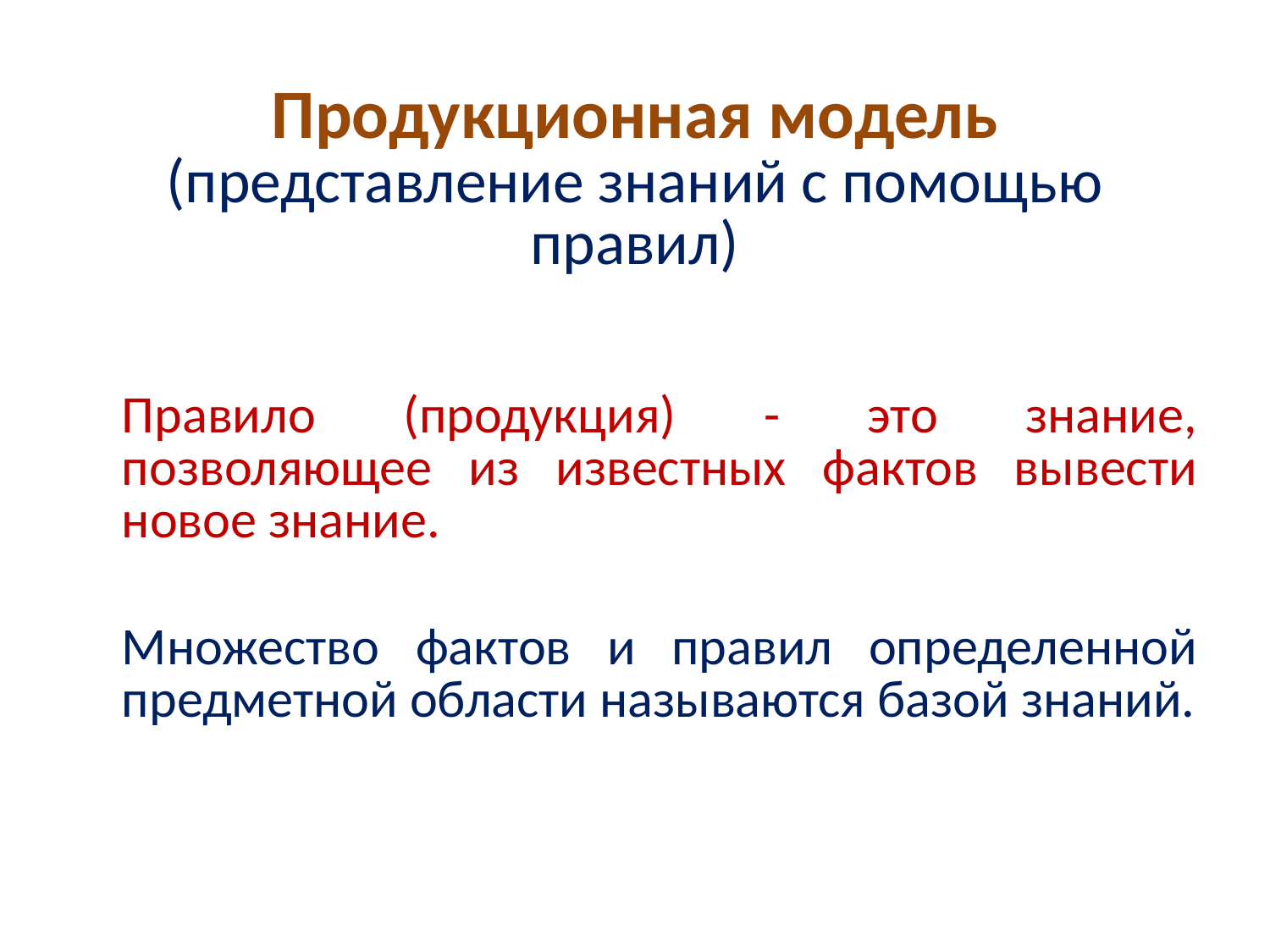

# Продукционная модель (представление знаний с помощью правил)
Правило (продукция) - это знание, позволяющее из известных фактов вывести новое знание.

Множество фактов и правил определенной предметной области называются базой знаний.